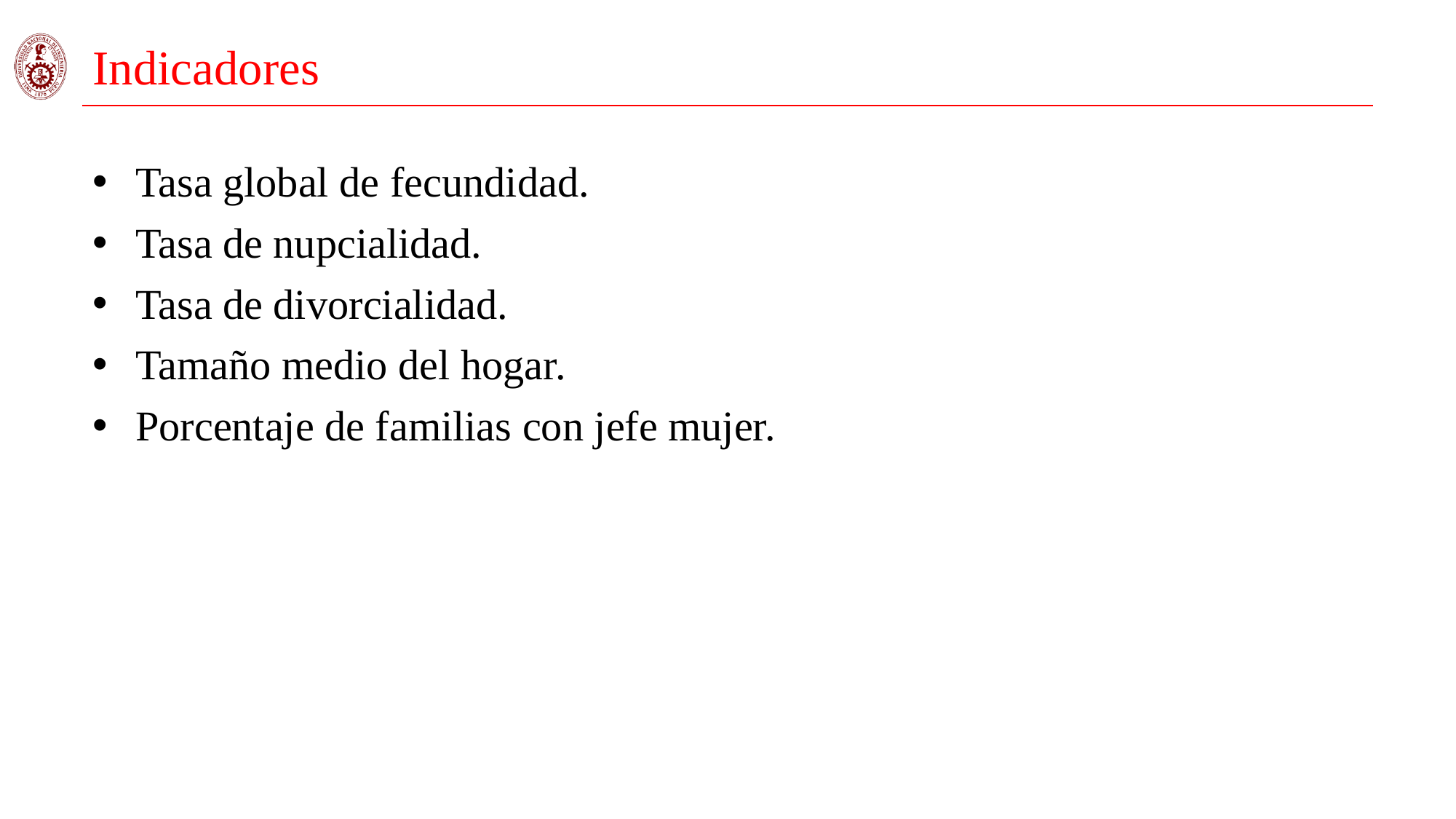

# Indicadores
Tasa global de fecundidad.
Tasa de nupcialidad.
Tasa de divorcialidad.
Tamaño medio del hogar.
Porcentaje de familias con jefe mujer.